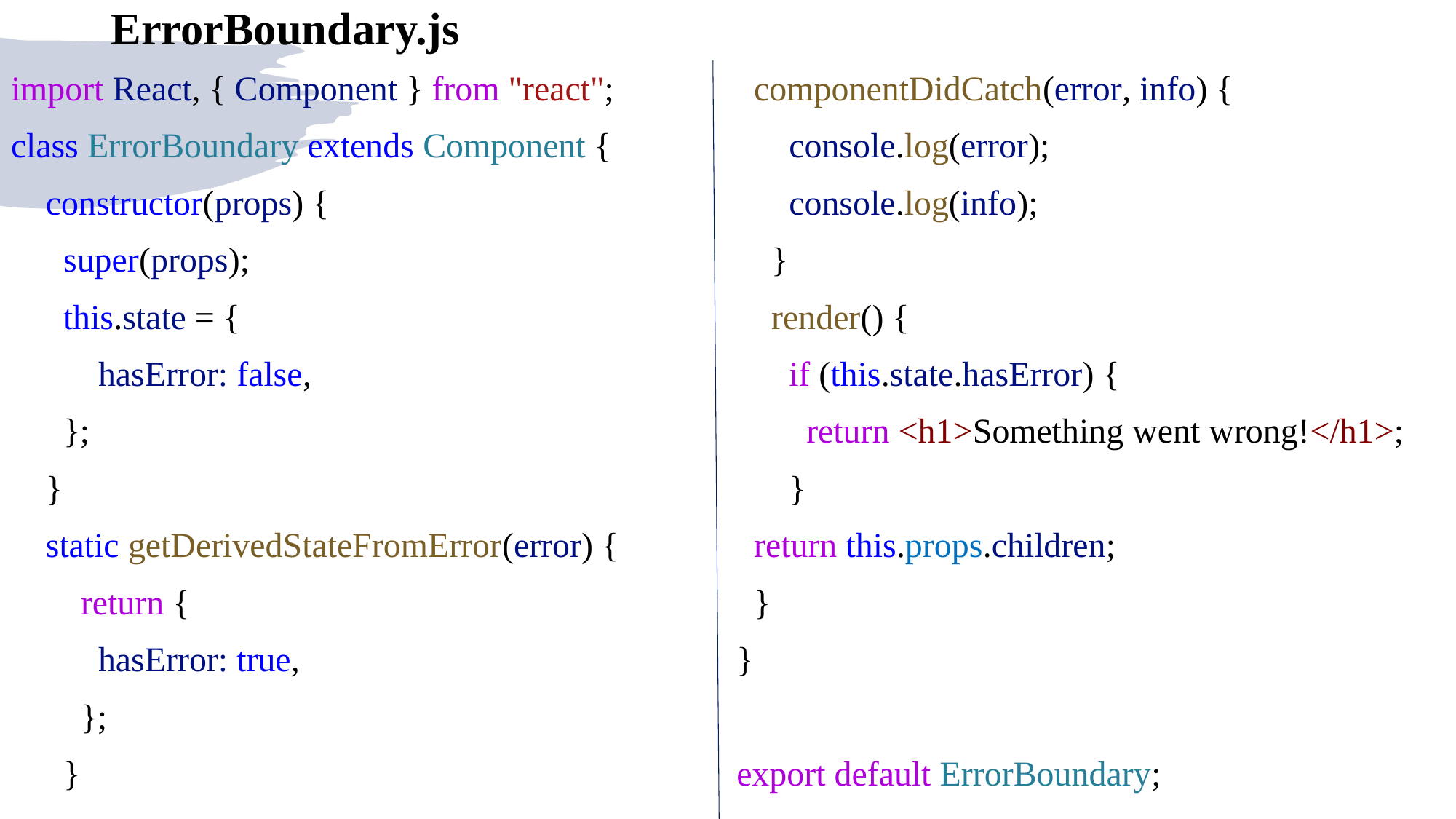

# ErrorBoundary.js
import React, { Component } from "react";
class ErrorBoundary extends Component {
    constructor(props) {
      super(props);
      this.state = {
          hasError: false,
      };
    }
    static getDerivedStateFromError(error) {
        return {
          hasError: true,
        };
      }
    componentDidCatch(error, info) {
        console.log(error);
        console.log(info);
      }
      render() {
        if (this.state.hasError) {
          return <h1>Something went wrong!</h1>;
        }
    return this.props.children;
    }
  }

  export default ErrorBoundary;